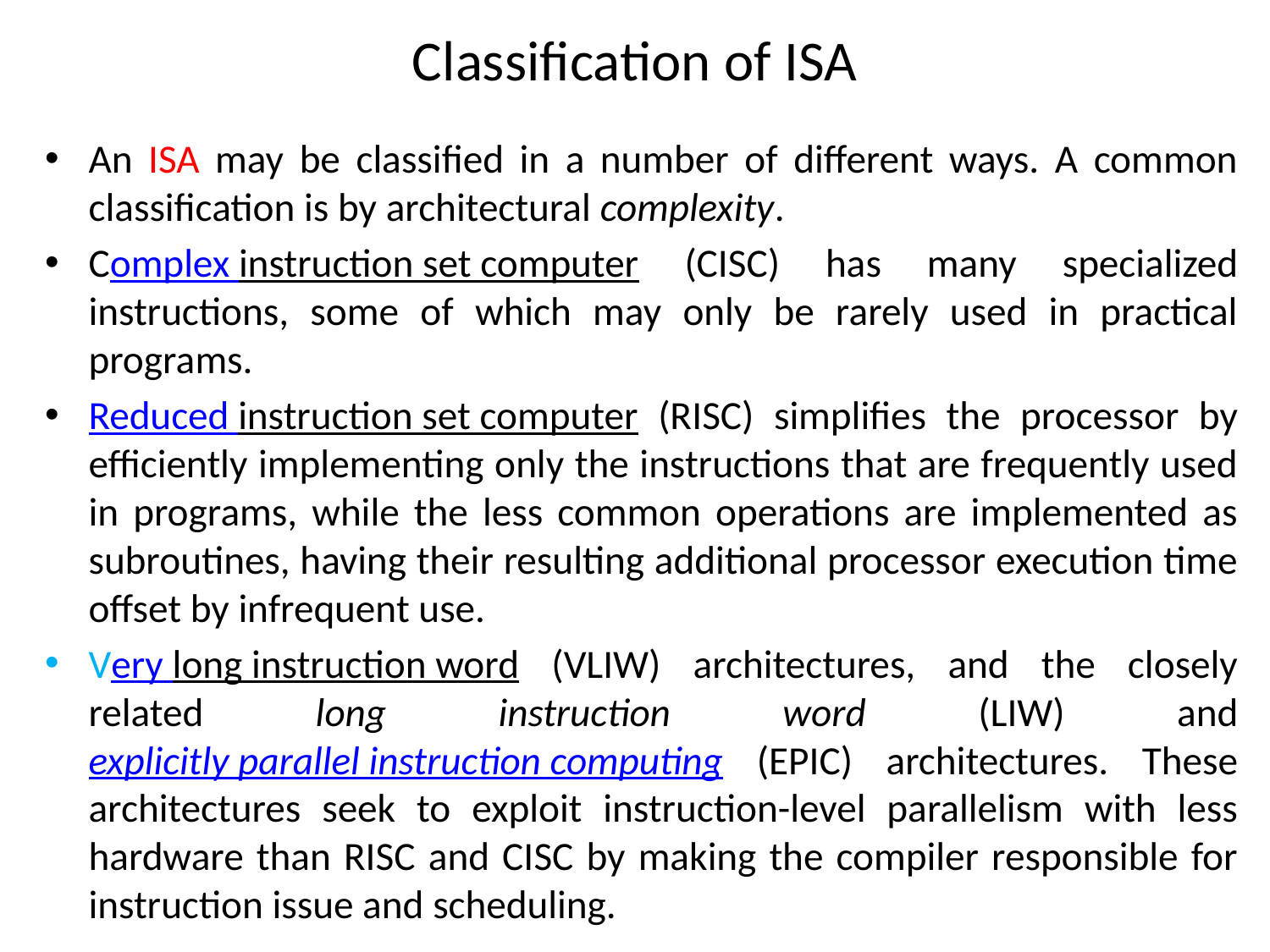

# Classification of ISA
An ISA may be classified in a number of different ways. A common classification is by architectural complexity.
Complex instruction set computer (CISC) has many specialized instructions, some of which may only be rarely used in practical programs.
Reduced instruction set computer (RISC) simplifies the processor by efficiently implementing only the instructions that are frequently used in programs, while the less common operations are implemented as subroutines, having their resulting additional processor execution time offset by infrequent use.
Very long instruction word (VLIW) architectures, and the closely related long instruction word (LIW) and explicitly parallel instruction computing (EPIC) architectures. These architectures seek to exploit instruction-level parallelism with less hardware than RISC and CISC by making the compiler responsible for instruction issue and scheduling.